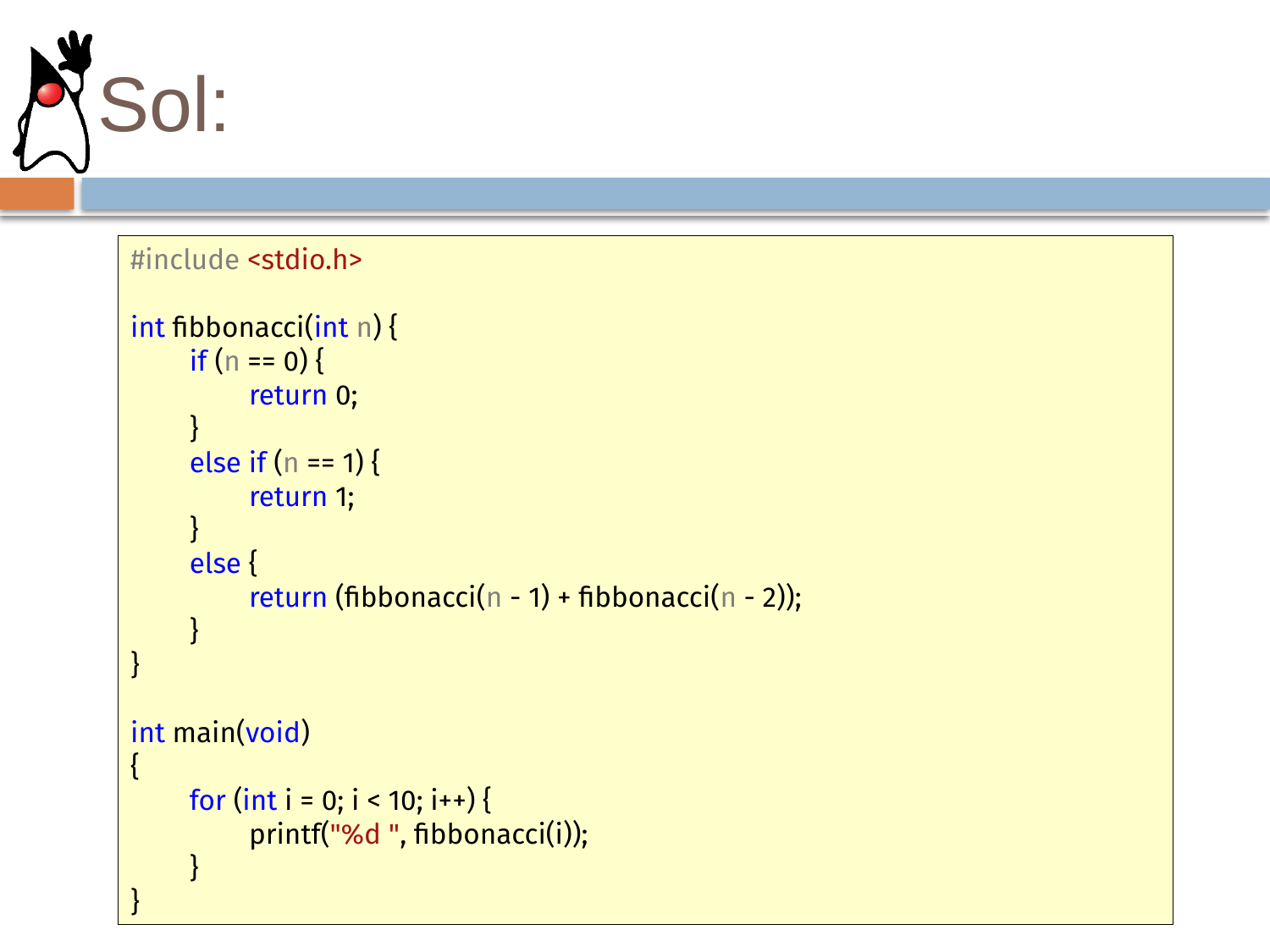

# Sol:
#include <stdio.h>

int fibbonacci(int n) {
        if (n == 0) {
                return 0;
        }
        else if (n == 1) {
                return 1;
        }
        else {
                return (fibbonacci(n - 1) + fibbonacci(n - 2));
        }
}

int main(void)
{
        for (int i = 0; i < 10; i++) {
                printf("%d ", fibbonacci(i));
        }
}